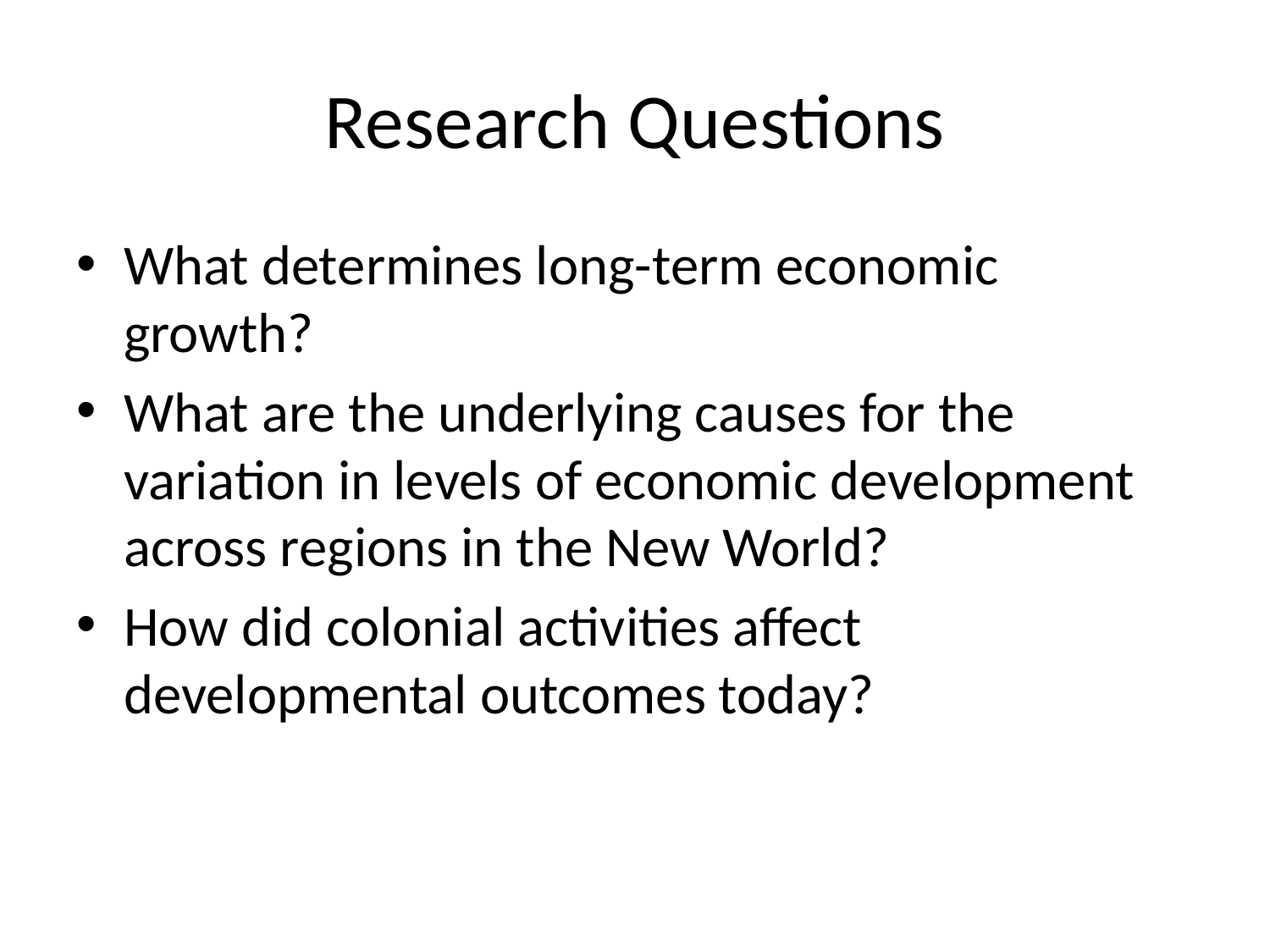

# Research Questions
What determines long-term economic growth?
What are the underlying causes for the variation in levels of economic development across regions in the New World?
How did colonial activities affect developmental outcomes today?